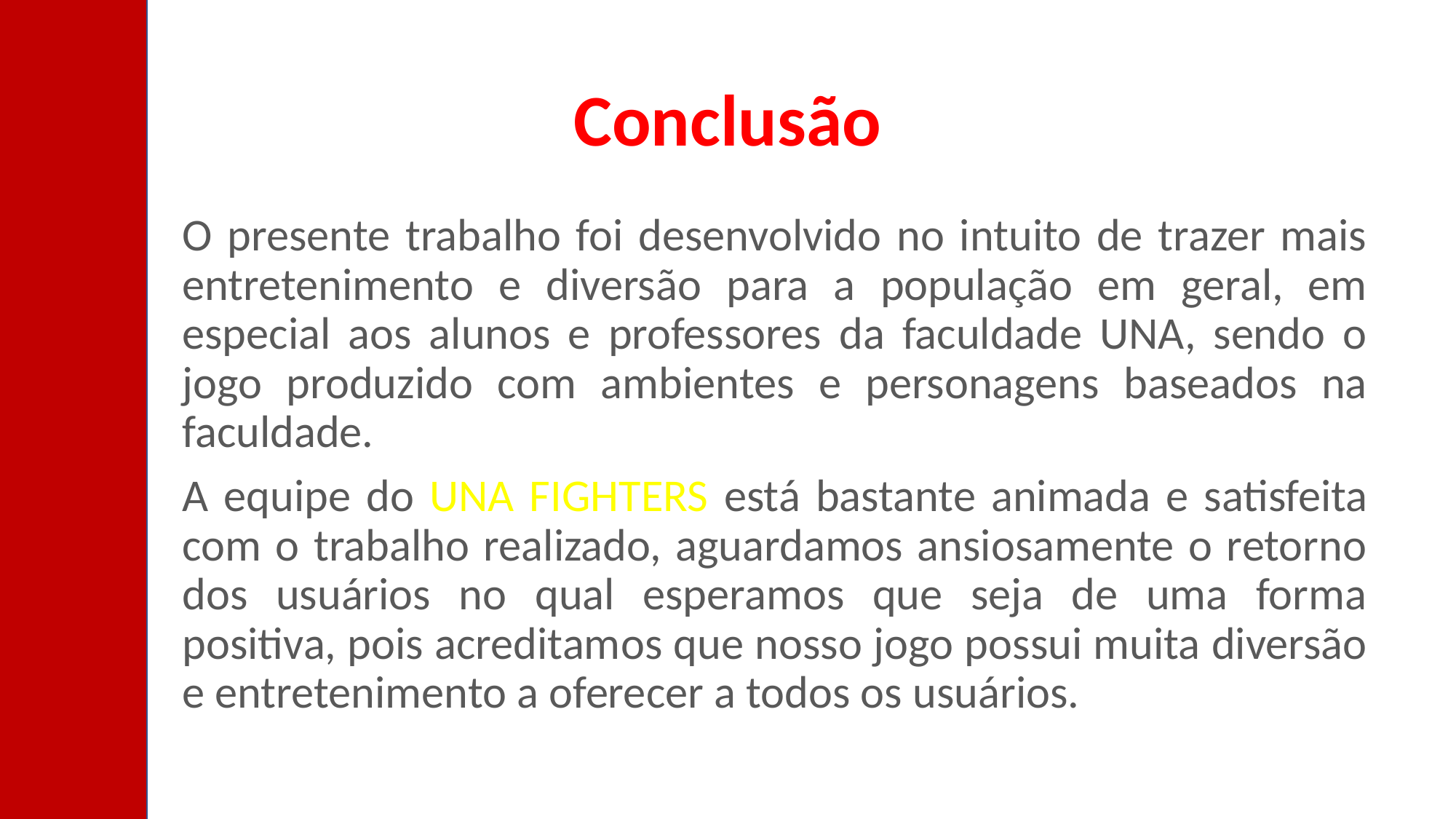

# Conclusão
O presente trabalho foi desenvolvido no intuito de trazer mais entretenimento e diversão para a população em geral, em especial aos alunos e professores da faculdade UNA, sendo o jogo produzido com ambientes e personagens baseados na faculdade.
A equipe do UNA FIGHTERS está bastante animada e satisfeita com o trabalho realizado, aguardamos ansiosamente o retorno dos usuários no qual esperamos que seja de uma forma positiva, pois acreditamos que nosso jogo possui muita diversão e entretenimento a oferecer a todos os usuários.